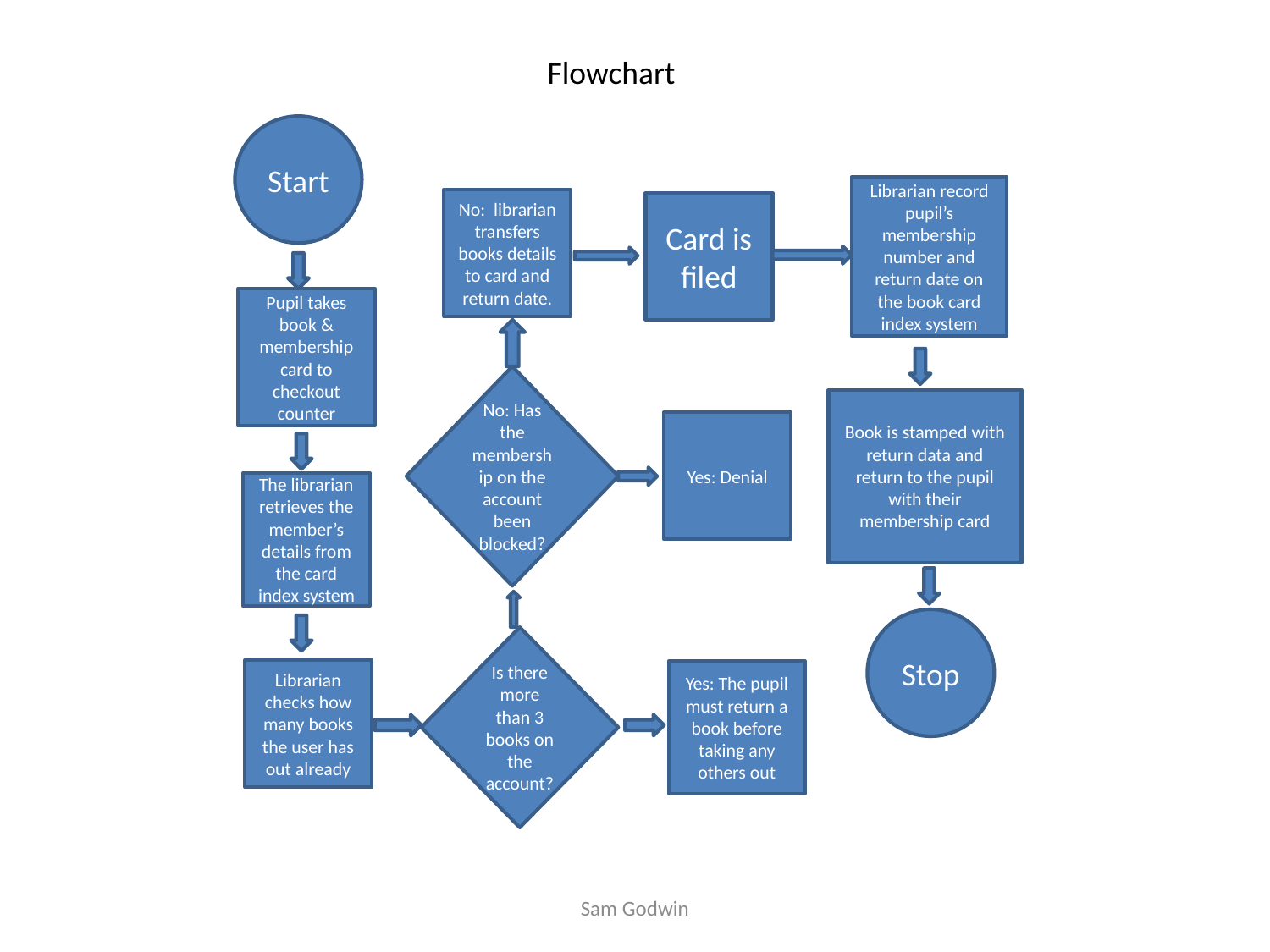

Flowchart
Start
Librarian record pupil’s membership number and return date on the book card index system
No:  librarian transfers books details to card and return date.
Card is filed

Pupil takes book & membership card to checkout counter

No: Has the membership on the account been blocked?
Book is stamped with return data and return to the pupil with their membership card
Yes: Denial

The librarian retrieves the member’s details from the card index system

Stop

Is there more than 3 books on the account?
Librarian checks how many books the user has out already
Yes: The pupil must return a book before taking any others out

Sam Godwin